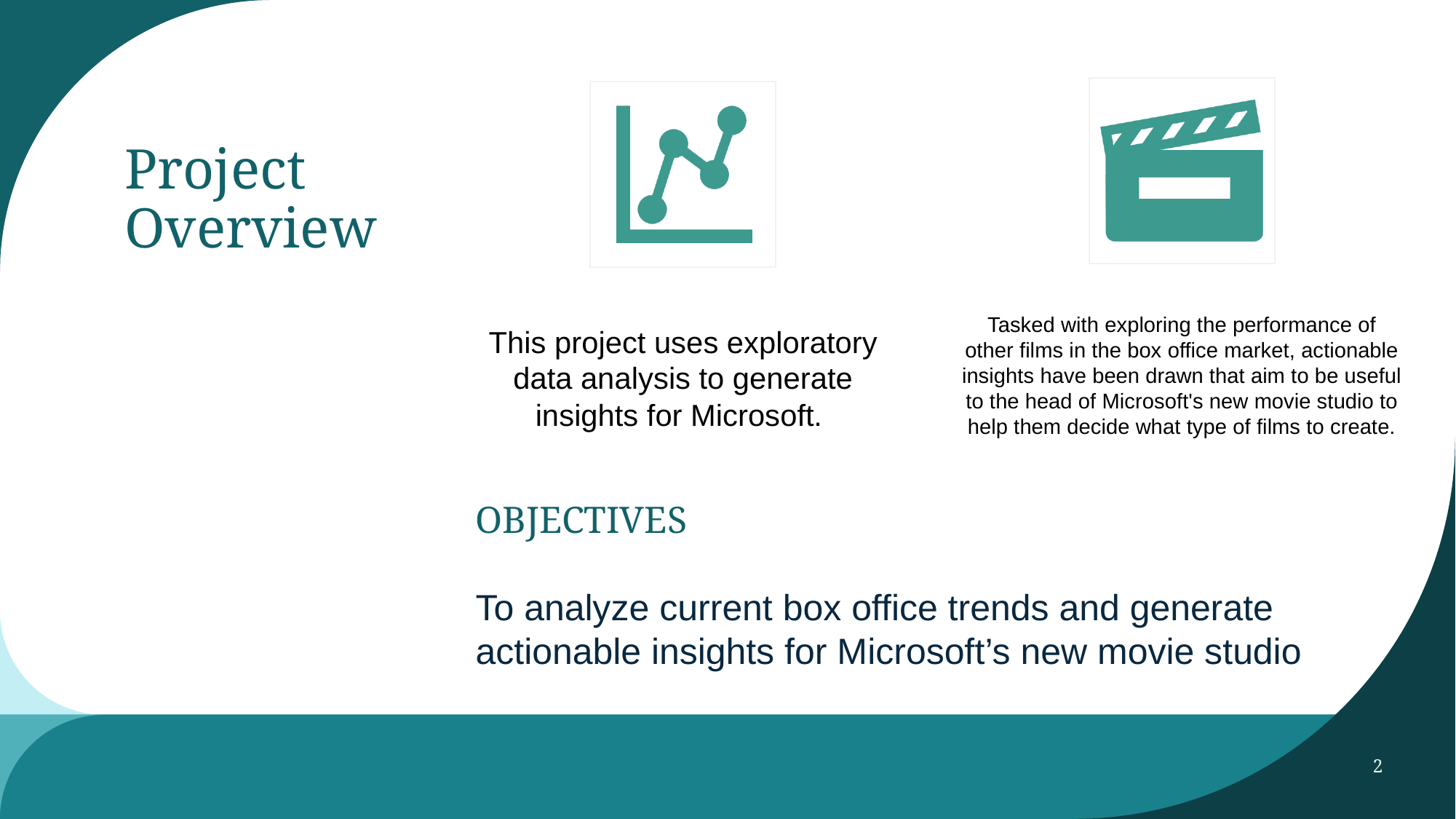

This project uses exploratory data analysis to generate insights for Microsoft.
Tasked with exploring the performance of other films in the box office market, actionable insights have been drawn that aim to be useful to the head of Microsoft's new movie studio to help them decide what type of films to create.
# Project Overview
OBJECTIVES

To analyze current box office trends and generate actionable insights for Microsoft’s new movie studio

2